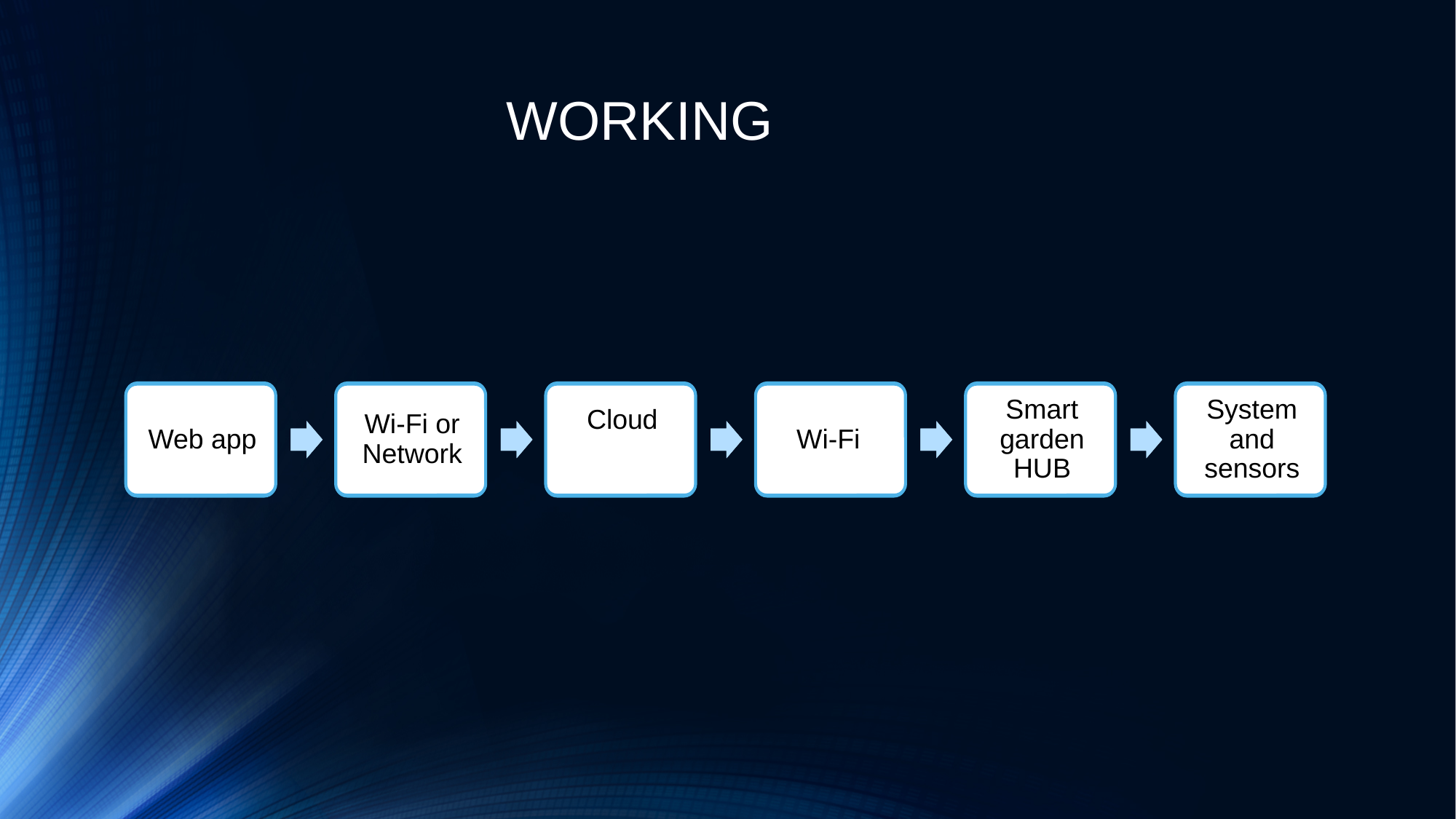

# WORKING
Web app

Wi-Fi or Network

Cloud

Wi-Fi

Smart garden HUB

System and sensors

Web app
Wi-Fi or Network
Cloud

Wi-Fi
Smart garden HUB
System and sensors